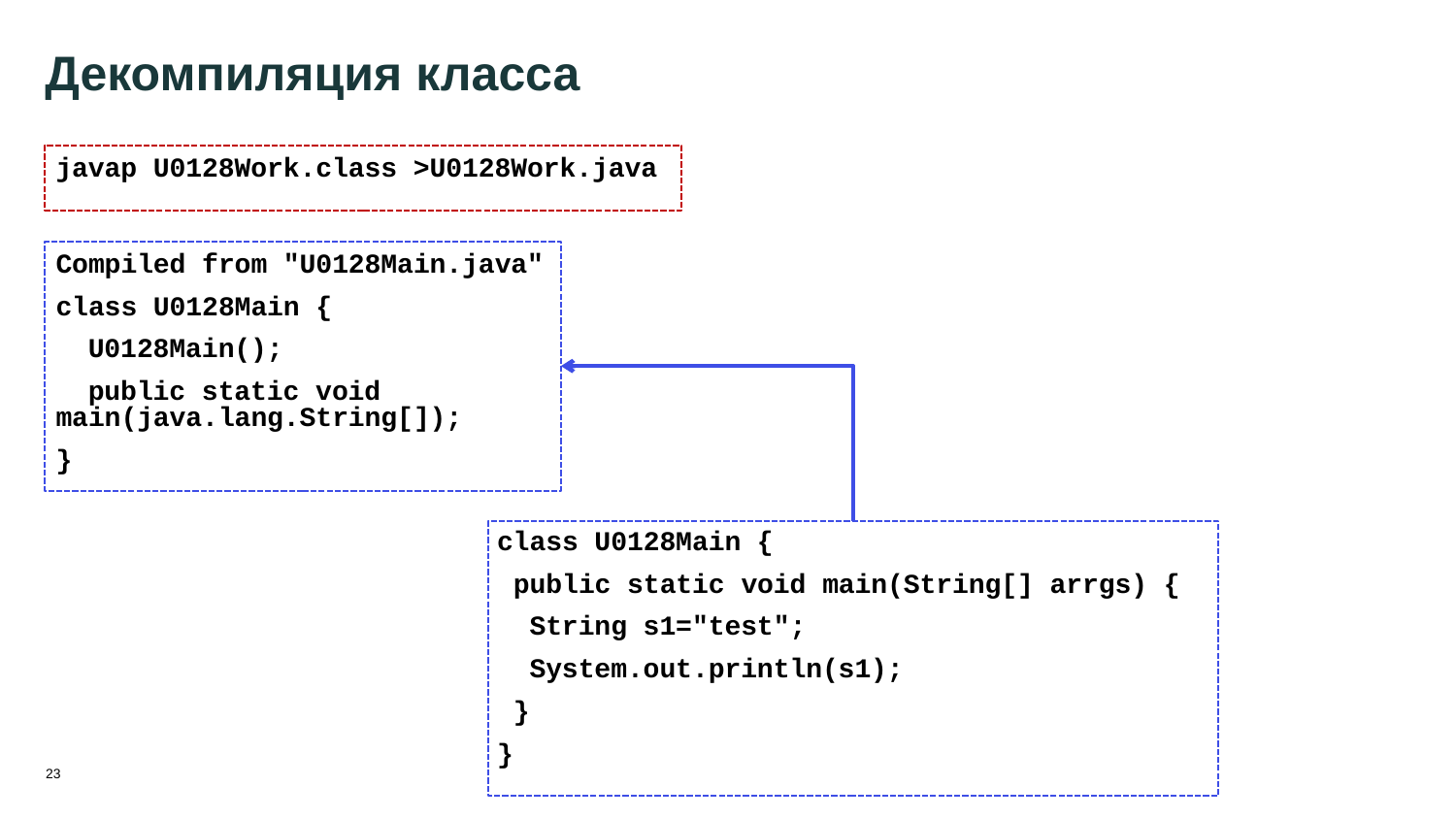

23
# Декомпиляция класса
javap U0128Work.class >U0128Work.java
Compiled from "U0128Main.java"
class U0128Main {
  U0128Main();
  public static void main(java.lang.String[]);
}

class U0128Main {
 public static void main(String[] arrgs) {
  String s1="test";
  System.out.println(s1);
 }
}